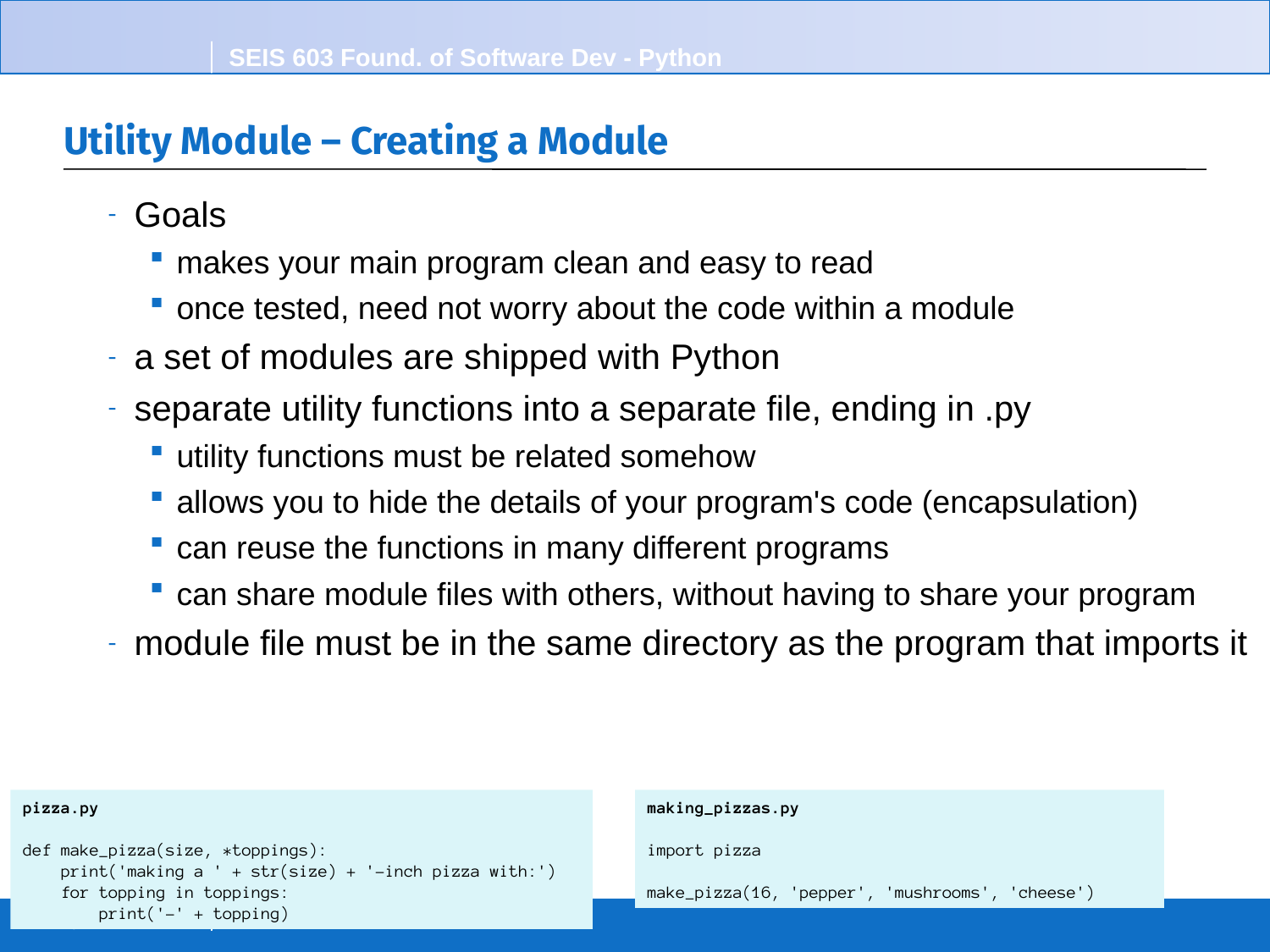

# Utility Module – Creating a Module
Goals
makes your main program clean and easy to read
once tested, need not worry about the code within a module
a set of modules are shipped with Python
separate utility functions into a separate file, ending in .py
utility functions must be related somehow
allows you to hide the details of your program's code (encapsulation)
can reuse the functions in many different programs
can share module files with others, without having to share your program
module file must be in the same directory as the program that imports it

pizza.py

def make_pizza(size, *toppings):
    print('making a ' + str(size) + '-inch pizza with:')
    for topping in toppings:
        print('-' + topping)
making_pizzas.py

import pizza

make_pizza(16, 'pepper', 'mushrooms', 'cheese')
26